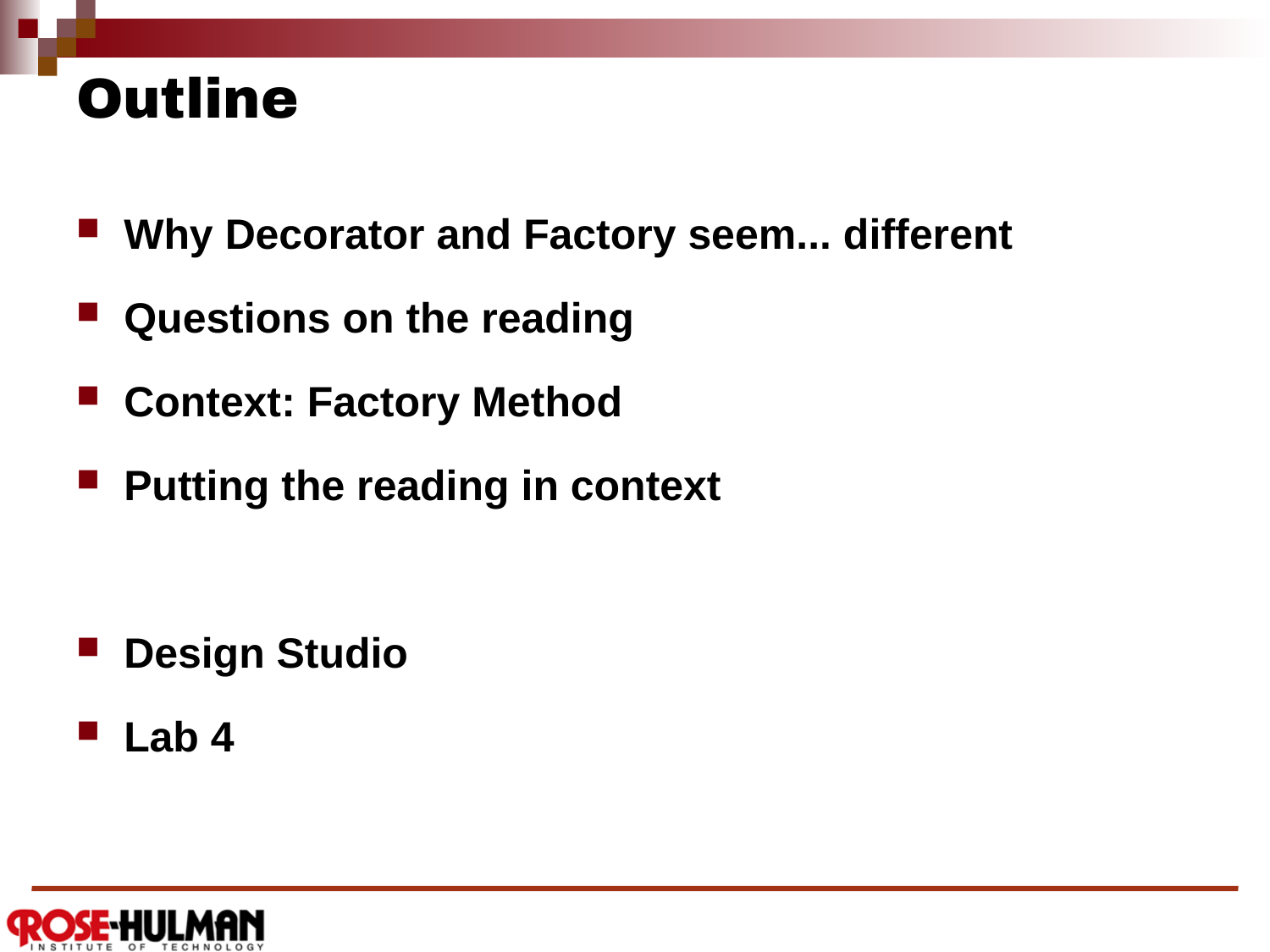

# Outline
Why Decorator and Factory seem... different
Questions on the reading
Context: Factory Method
Putting the reading in context

Design Studio
Lab 4